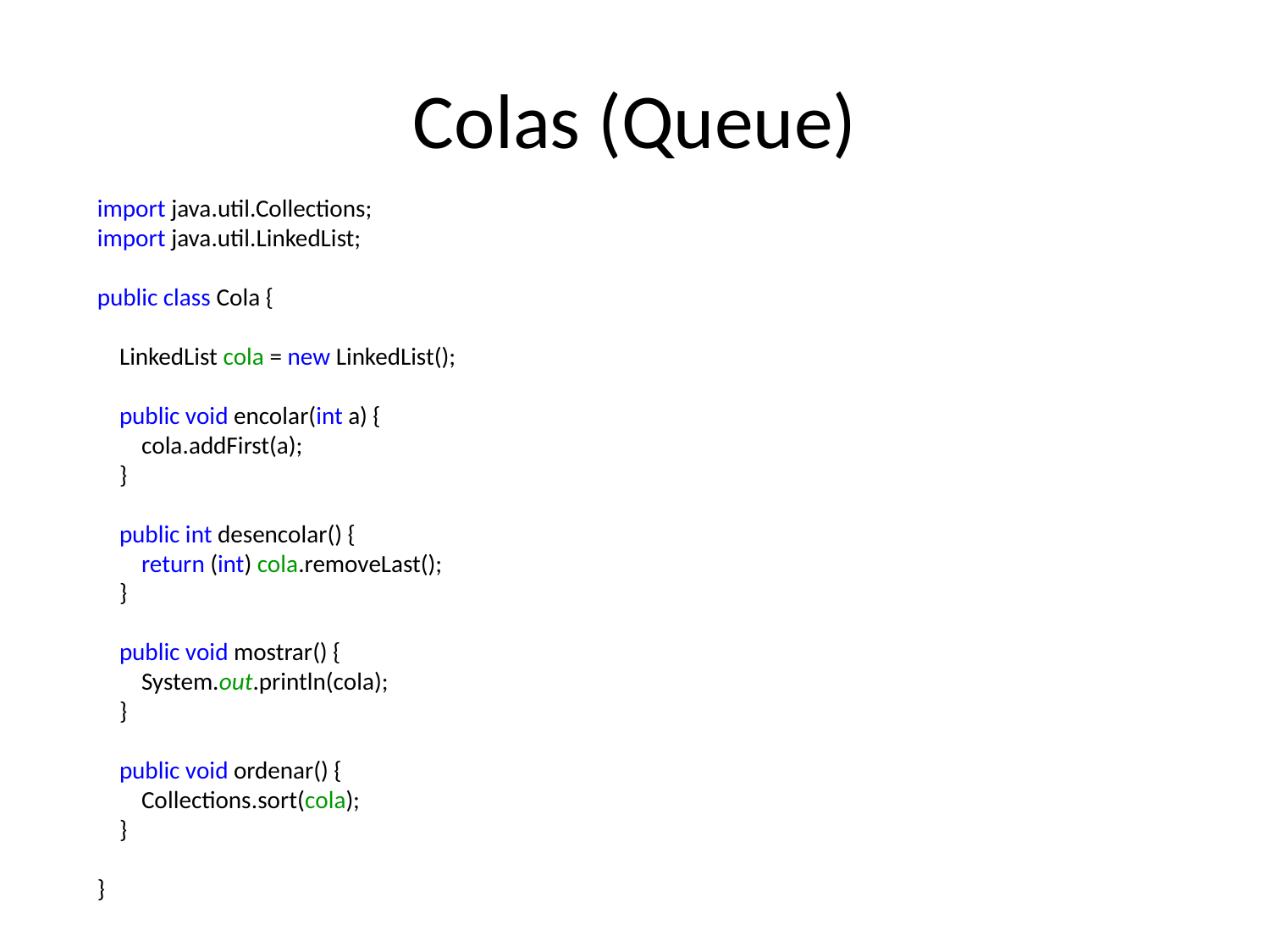

# Colas (Queue)
import java.util.Collections;
import java.util.LinkedList;

public class Cola {

    LinkedList cola = new LinkedList();

    public void encolar(int a) {
        cola.addFirst(a);
    }

    public int desencolar() {
        return (int) cola.removeLast();
    }

    public void mostrar() {
        System.out.println(cola);
    }

    public void ordenar() {
        Collections.sort(cola);
    }

}